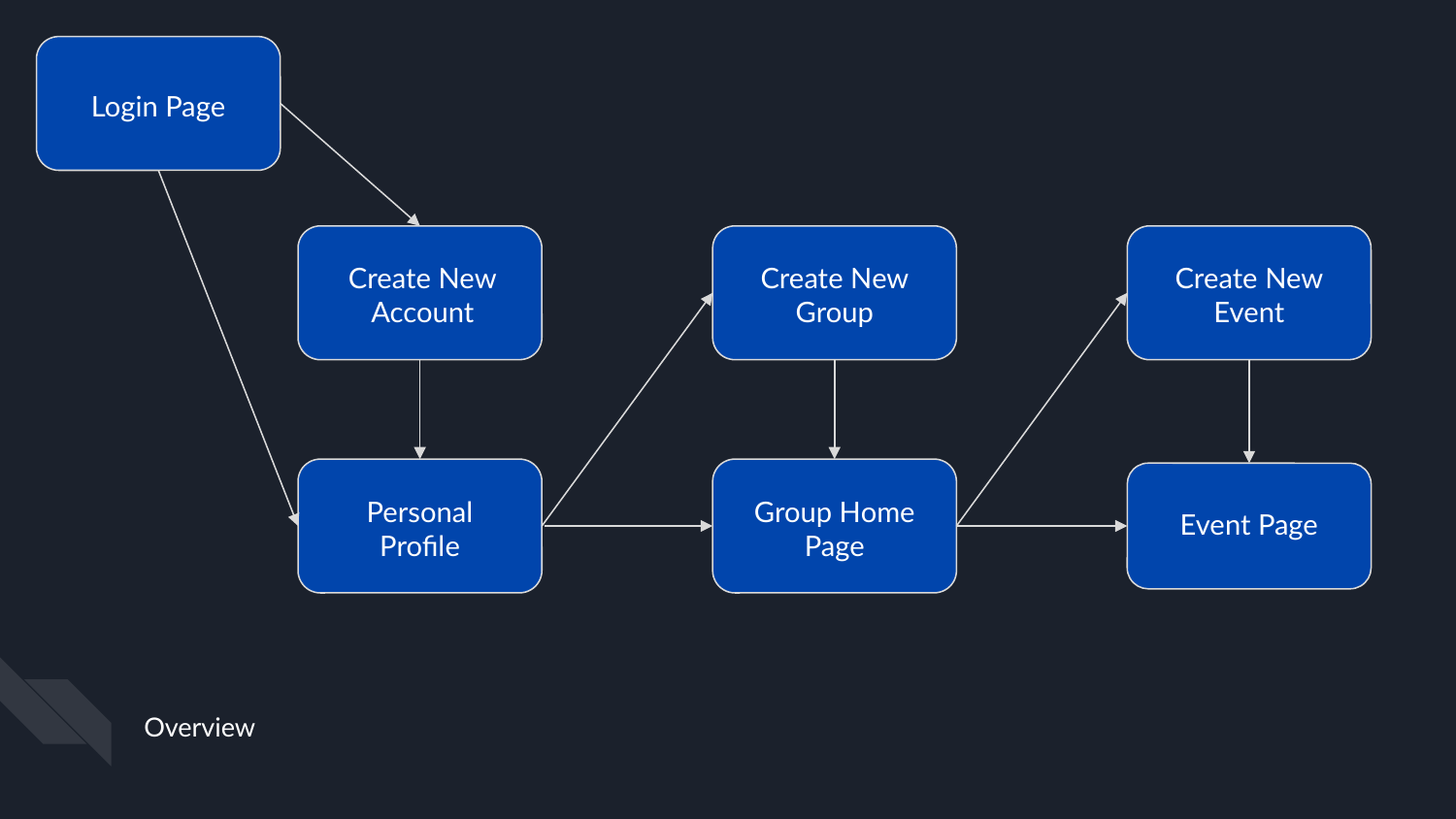

Login Page

Create New Account
Create New Group
Create New Event

Personal Profile
Group Home Page
Event Page
Overview